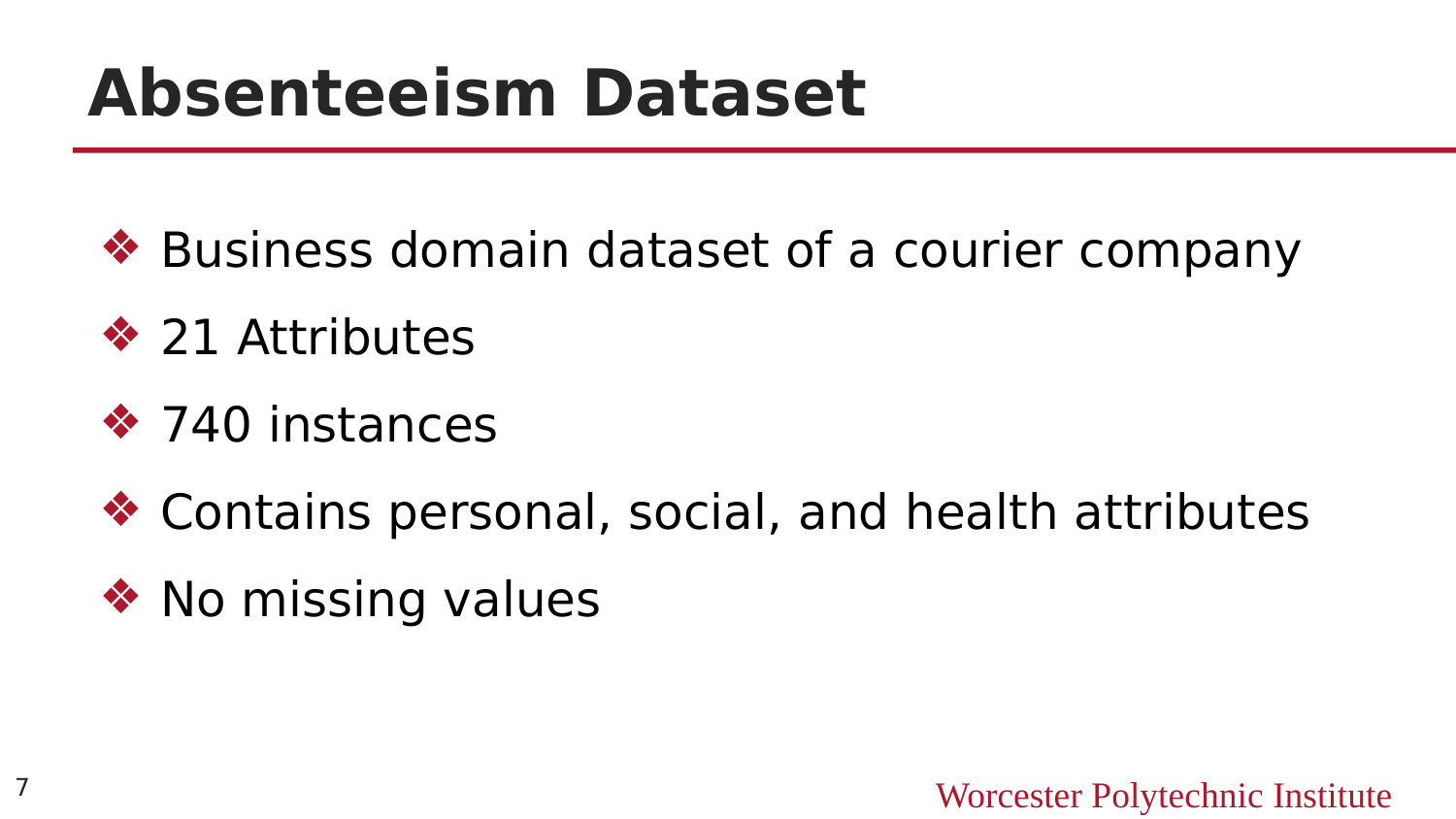

# Absenteeism Dataset
Business domain dataset of a courier company
21 Attributes
740 instances
Contains personal, social, and health attributes
No missing values
7